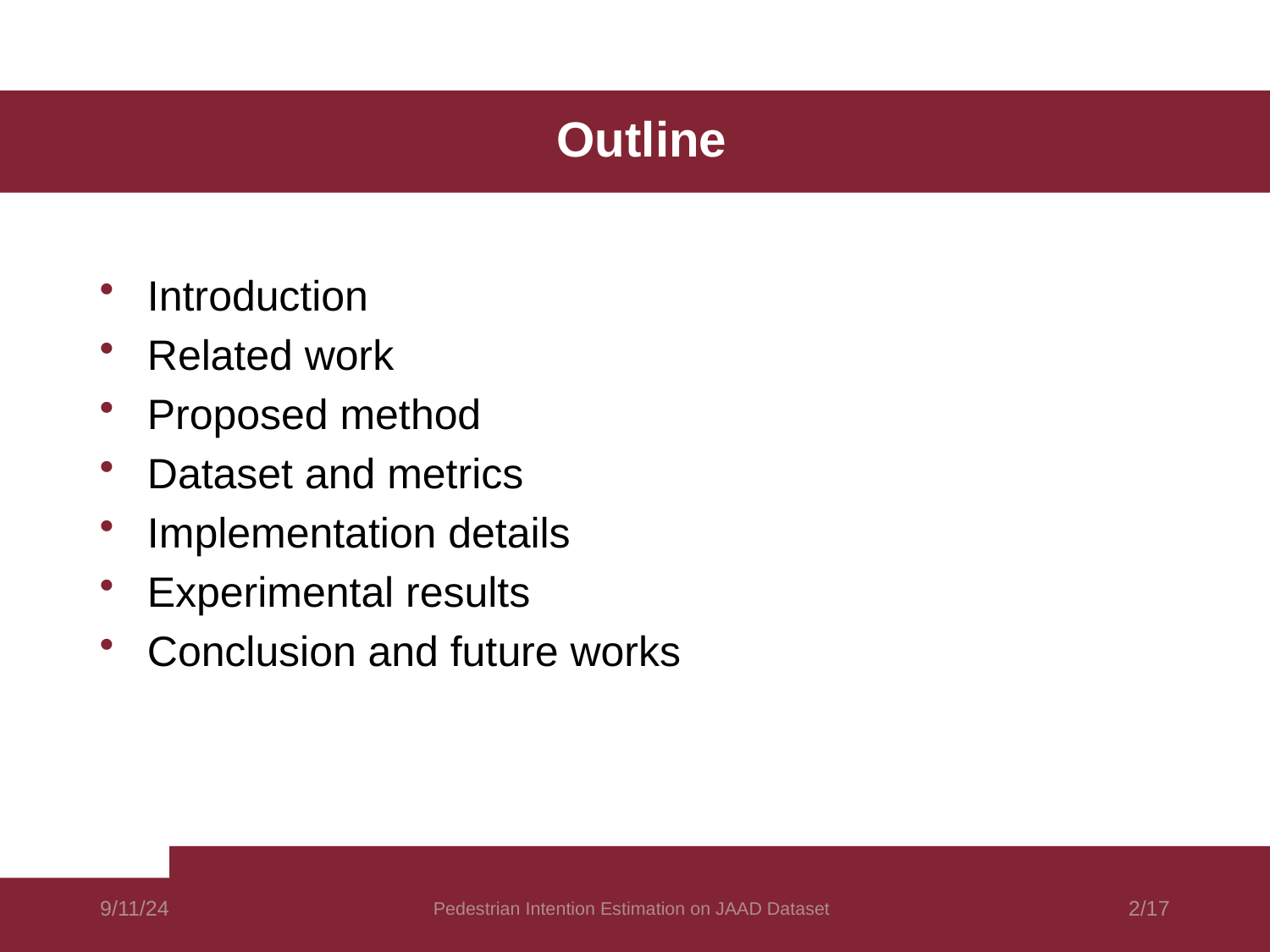

# Outline

Introduction
Related work
Proposed method
Dataset and metrics
Implementation details
Experimental results
Conclusion and future works

9/11/24
Pedestrian Intention Estimation on JAAD Dataset
2/17